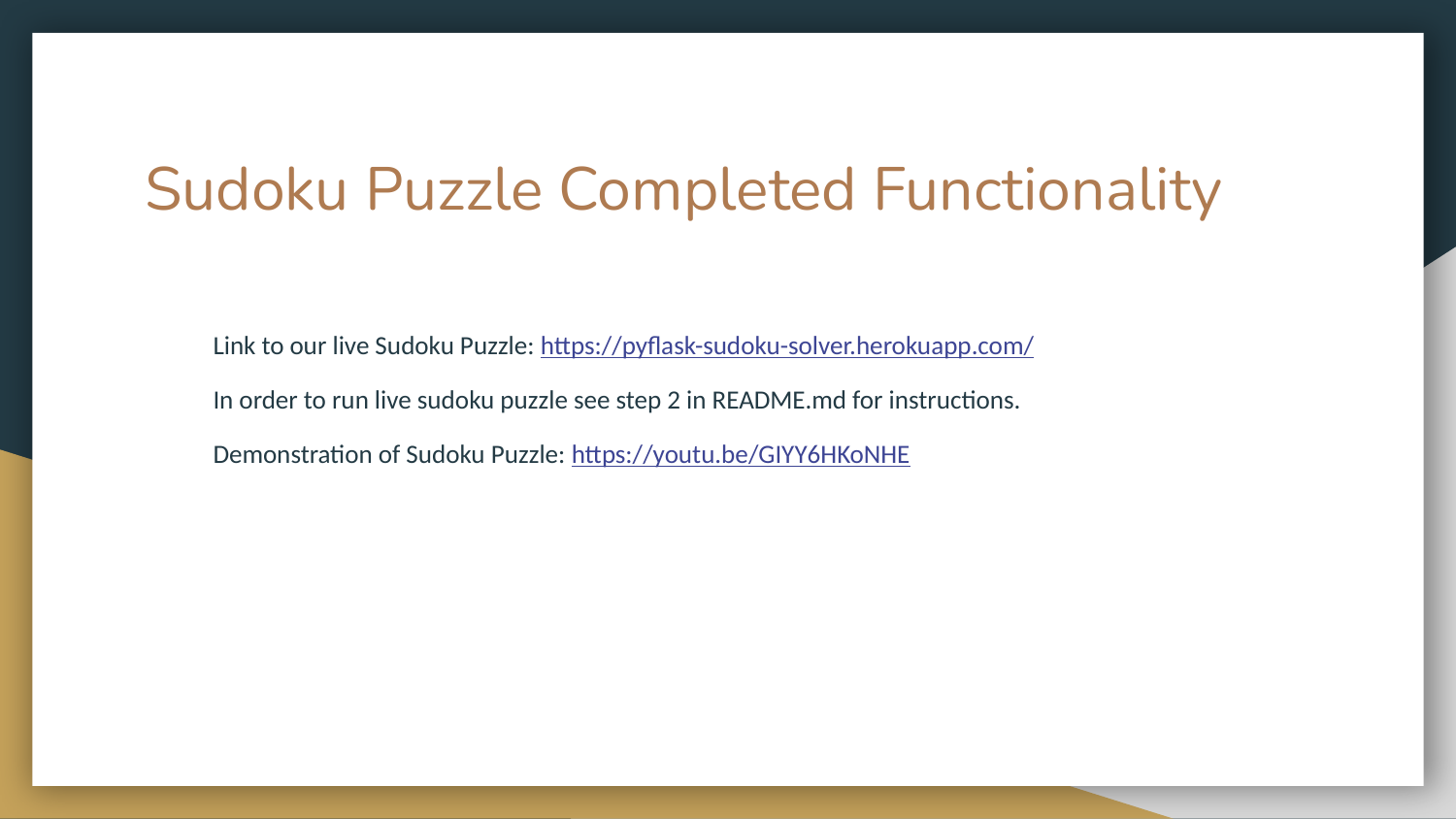

# Sudoku Puzzle Completed Functionality
Link to our live Sudoku Puzzle: https://pyflask-sudoku-solver.herokuapp.com/
In order to run live sudoku puzzle see step 2 in README.md for instructions.
Demonstration of Sudoku Puzzle: https://youtu.be/GIYY6HKoNHE